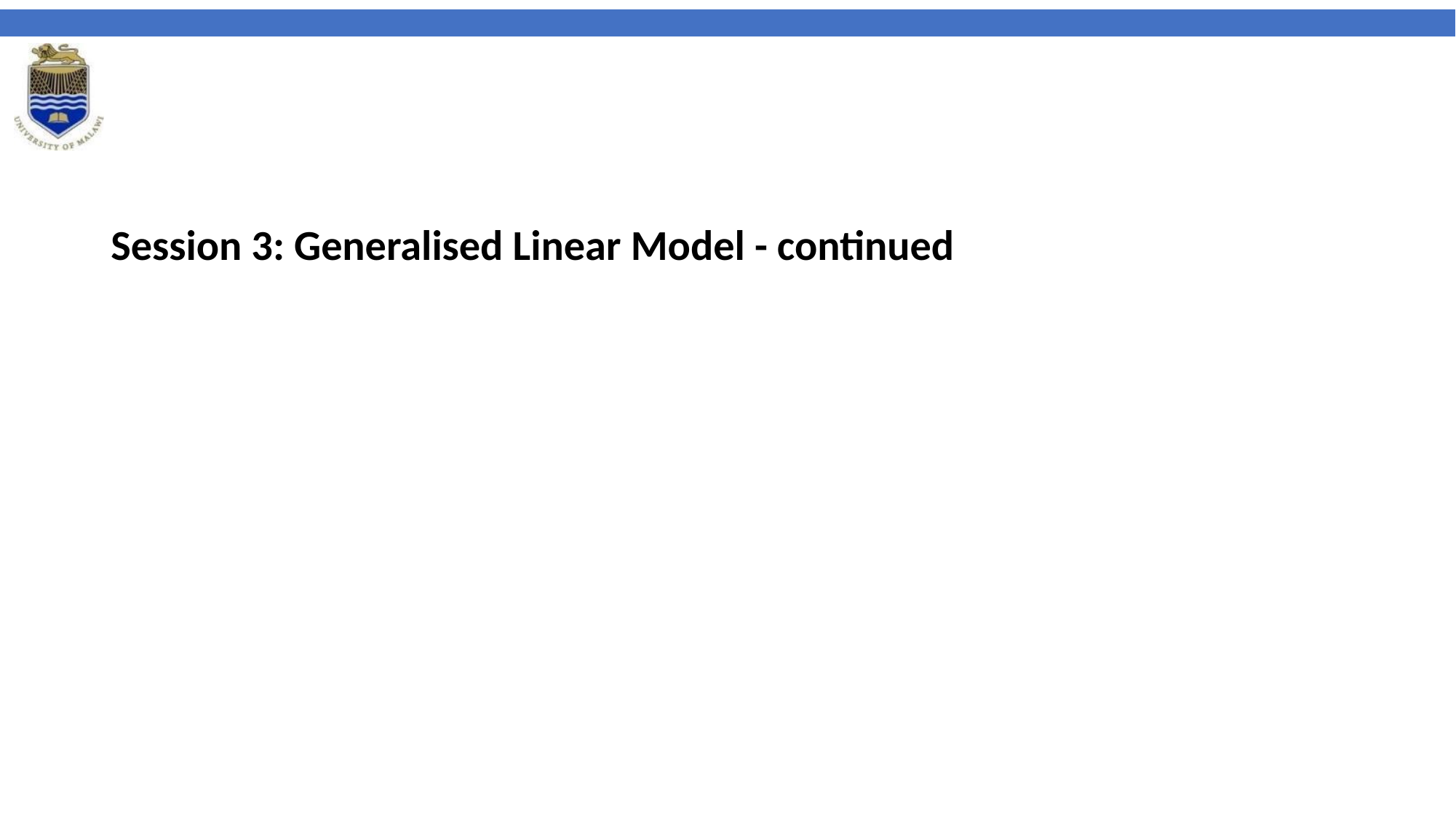

Session 3: Generalised Linear Model - continued